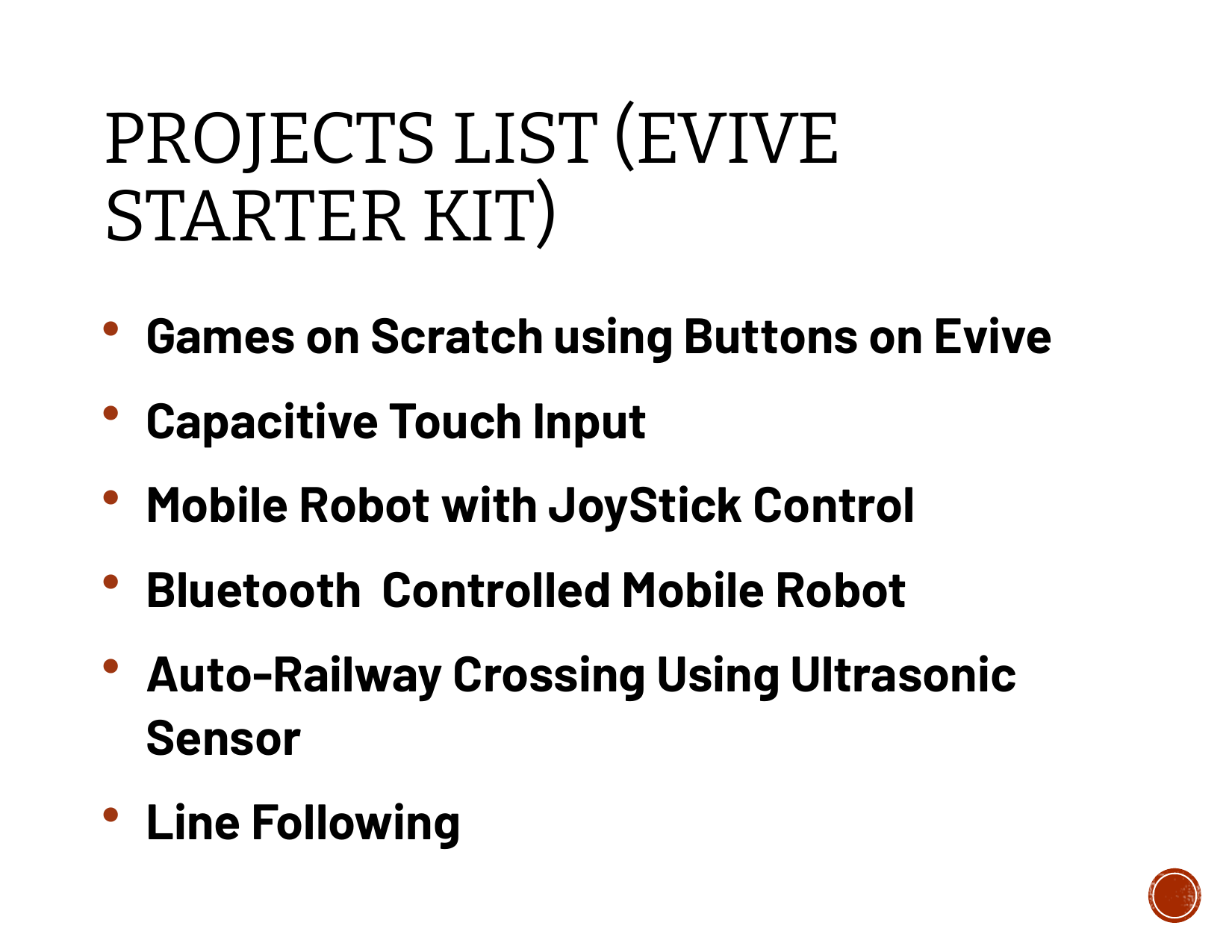

# ProJECTS LIST (evive starter kit)
Games on Scratch using Buttons on Evive
Capacitive Touch Input
Mobile Robot with JoyStick Control
Bluetooth  Controlled Mobile Robot
Auto-Railway Crossing Using Ultrasonic Sensor
Line Following